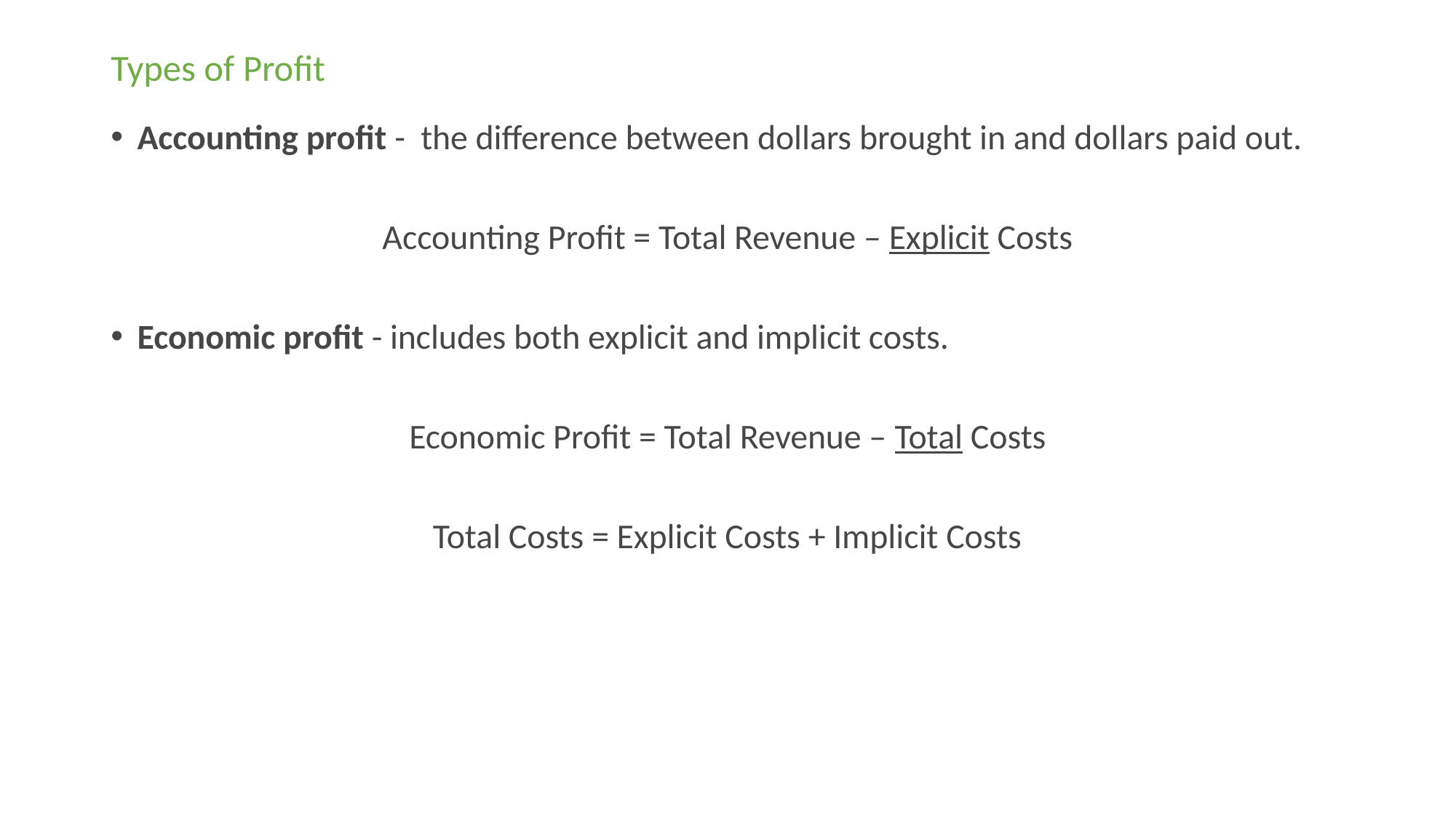

# Types of Profit
Accounting profit -  the difference between dollars brought in and dollars paid out.

Accounting Profit = Total Revenue – Explicit Costs

Economic profit - includes both explicit and implicit costs.

Economic Profit = Total Revenue – Total Costs

Total Costs = Explicit Costs + Implicit Costs